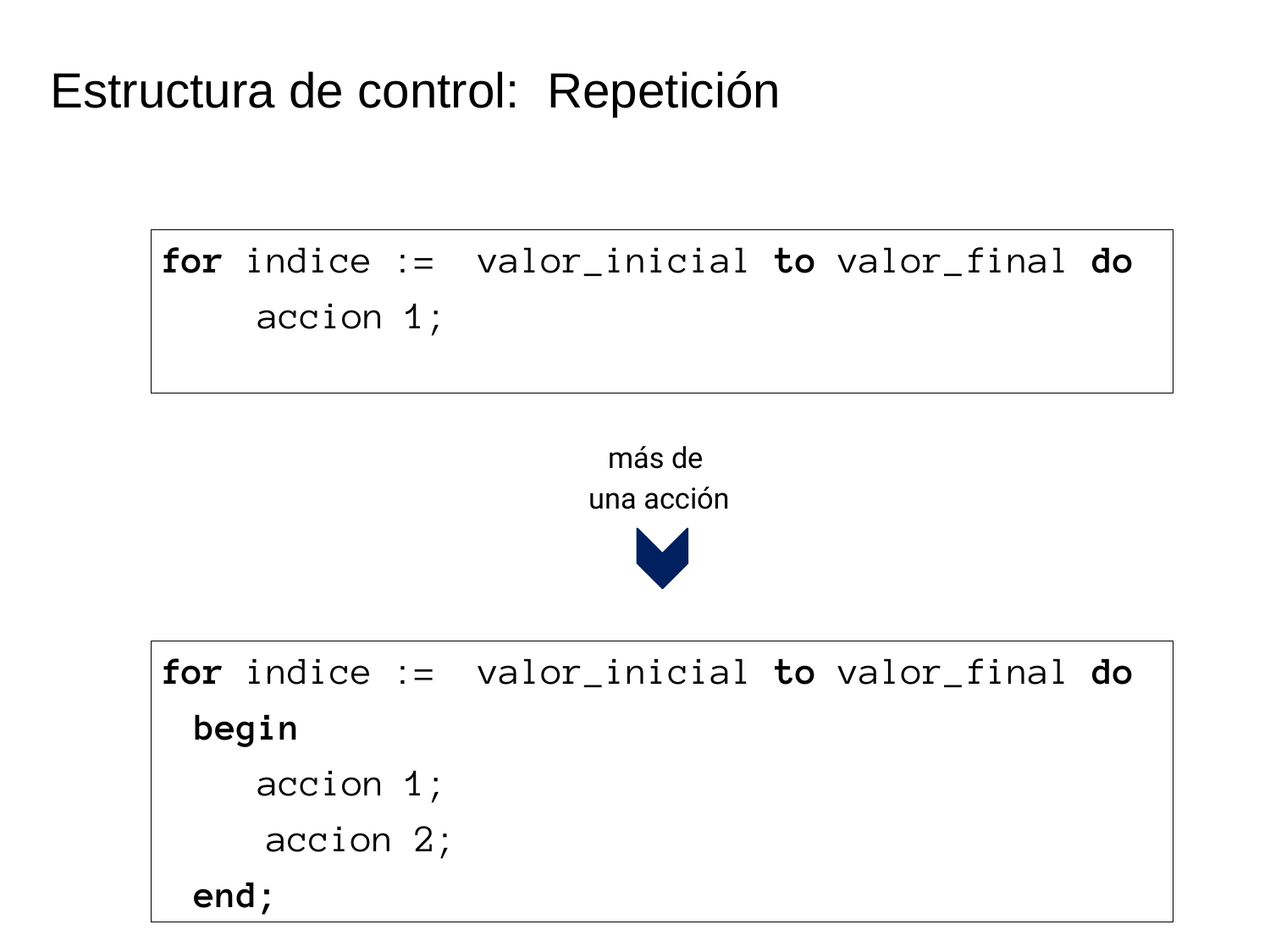

Estructura de control:  Repetición
for indice :=  valor_inicial to valor_final do
	   accion 1;

más de
una acción

for indice :=  valor_inicial to valor_final do
	begin
	   accion 1;
     accion 2;
	end;